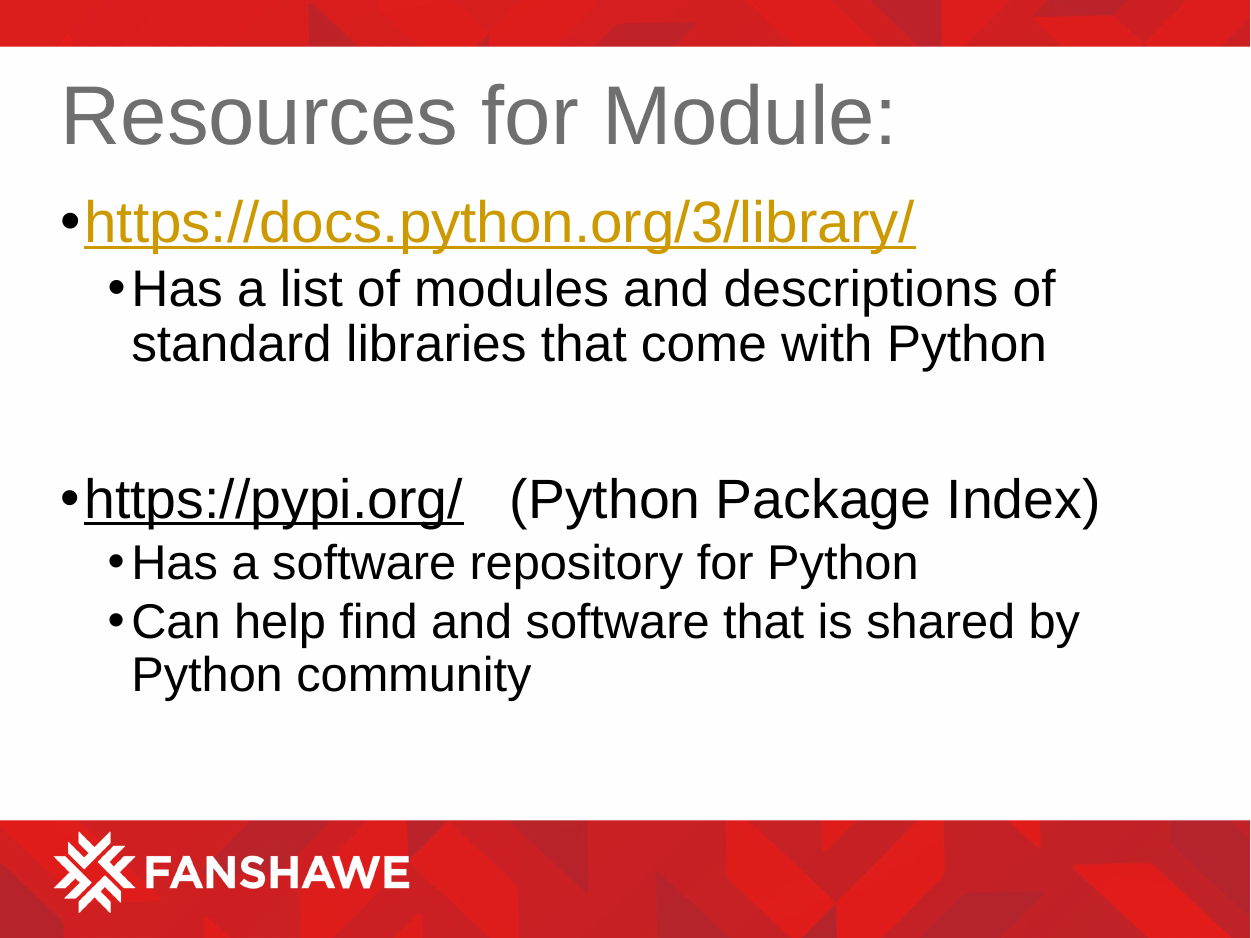

# Resources for Module:
https://docs.python.org/3/library/
Has a list of modules and descriptions of standard libraries that come with Python

https://pypi.org/   (Python Package Index)
Has a software repository for Python
Can help find and software that is shared by Python community